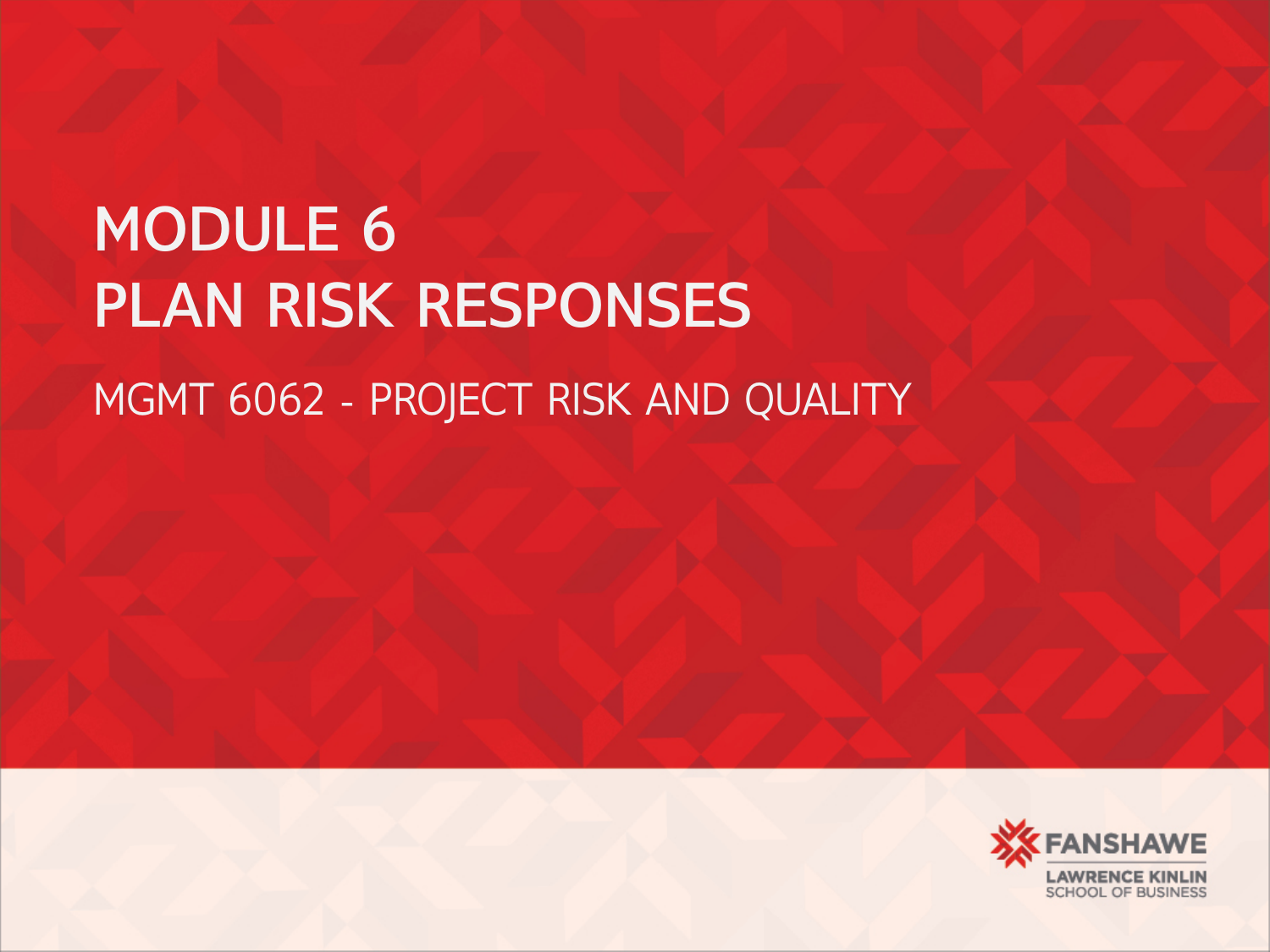

# Module 6 plan risk responses
Mgmt 6062 - Project Risk and Quality